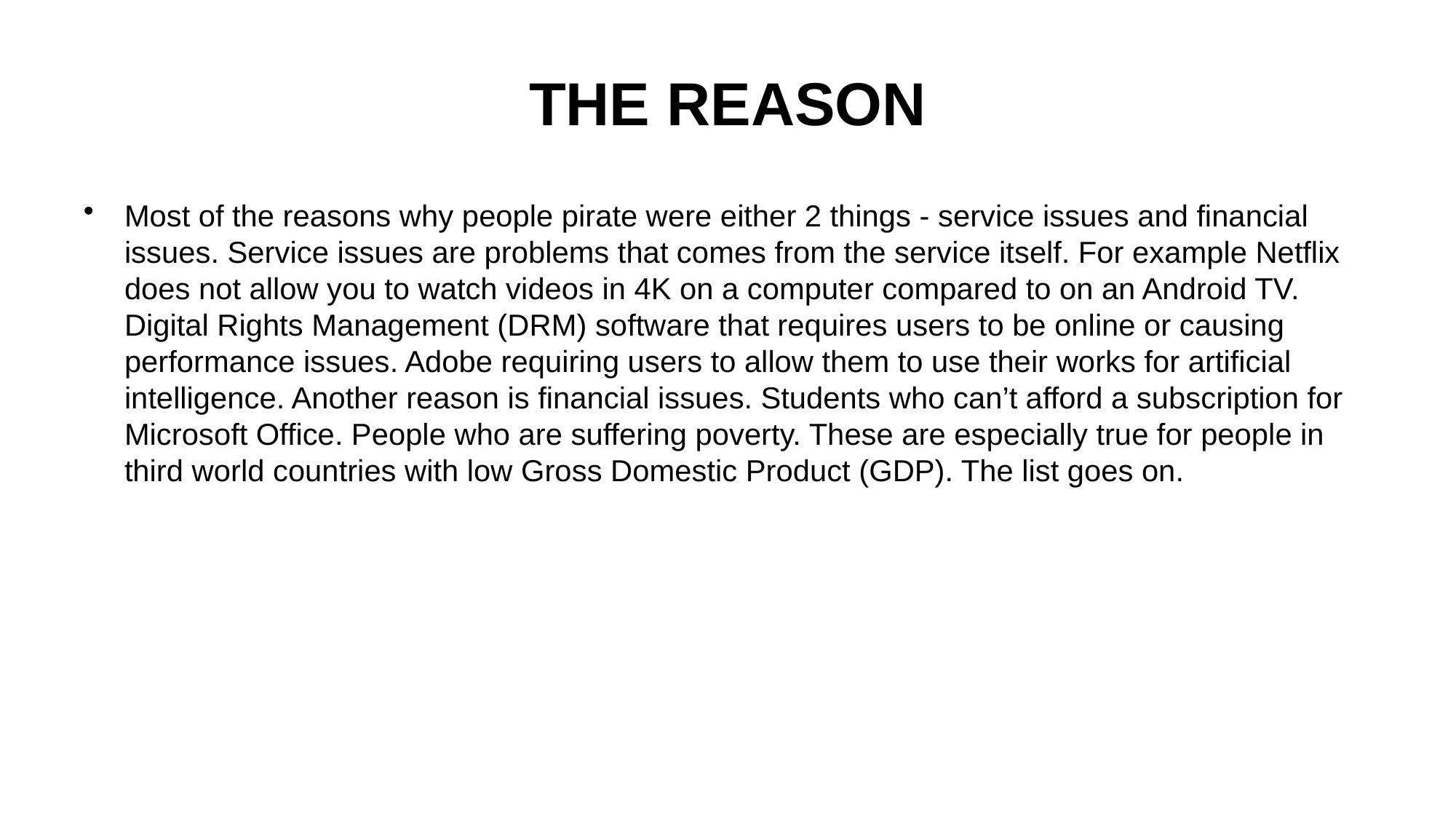

# THE REASON
Most of the reasons why people pirate were either 2 things - service issues and financial issues. Service issues are problems that comes from the service itself. For example Netflix does not allow you to watch videos in 4K on a computer compared to on an Android TV.  Digital Rights Management (DRM) software that requires users to be online or causing performance issues. Adobe requiring users to allow them to use their works for artificial intelligence. Another reason is financial issues. Students who can’t afford a subscription for Microsoft Office. People who are suffering poverty. These are especially true for people in third world countries with low Gross Domestic Product (GDP). The list goes on.